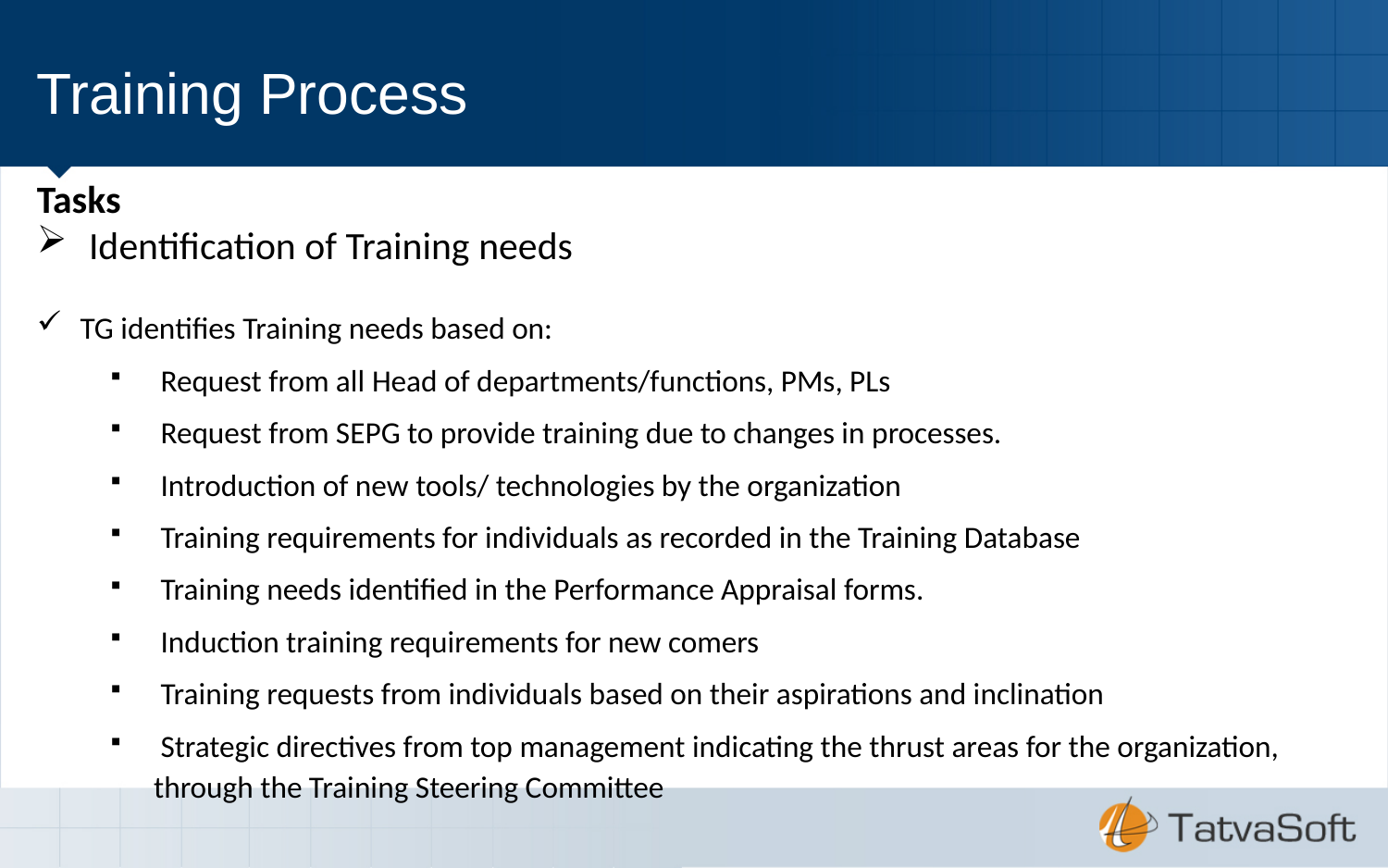

# Training Process
Tasks
Identification of Training needs

TG identifies Training needs based on:
 Request from all Head of departments/functions, PMs, PLs
 Request from SEPG to provide training due to changes in processes.
 Introduction of new tools/ technologies by the organization
 Training requirements for individuals as recorded in the Training Database
 Training needs identified in the Performance Appraisal forms.
 Induction training requirements for new comers
 Training requests from individuals based on their aspirations and inclination
 Strategic directives from top management indicating the thrust areas for the organization, through the Training Steering Committee